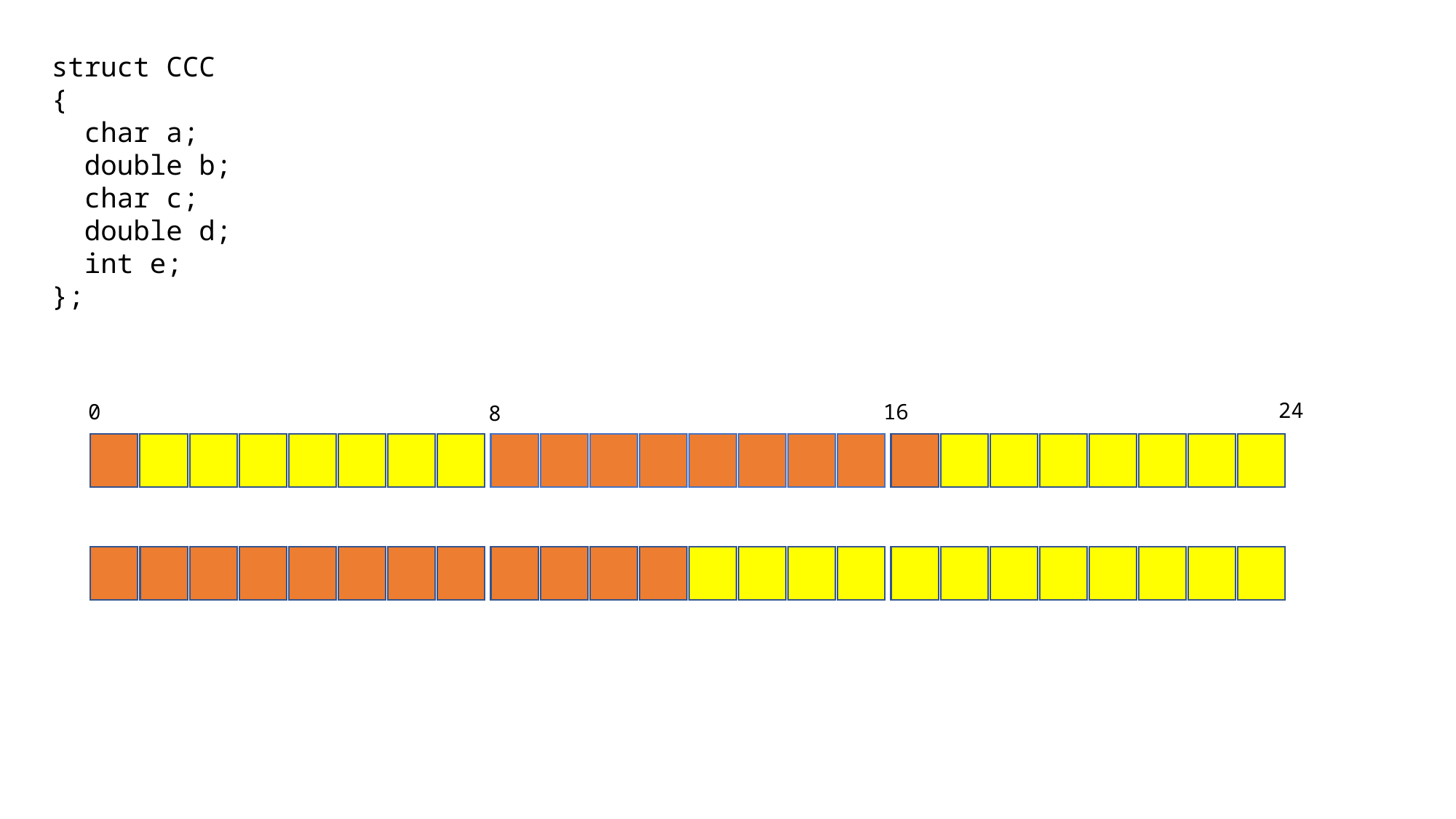

struct CCC
{
  char a;
  double b;
  char c;
  double d;
  int e;
};
24
16
0
8